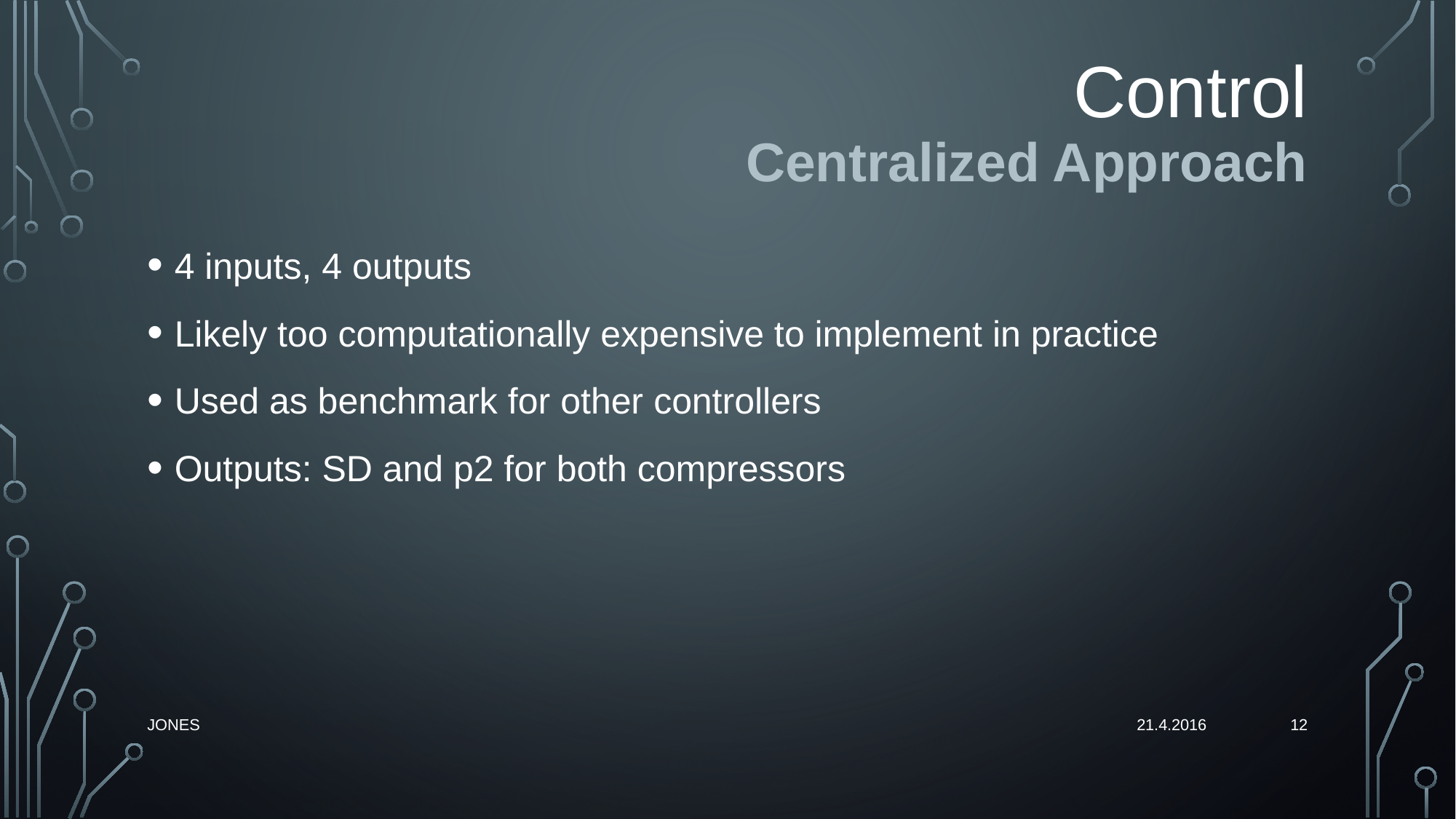

# Control
Centralized Approach
4 inputs, 4 outputs
Likely too computationally expensive to implement in practice
Used as benchmark for other controllers
Outputs: SD and p2 for both compressors
12
JONES
21.4.2016